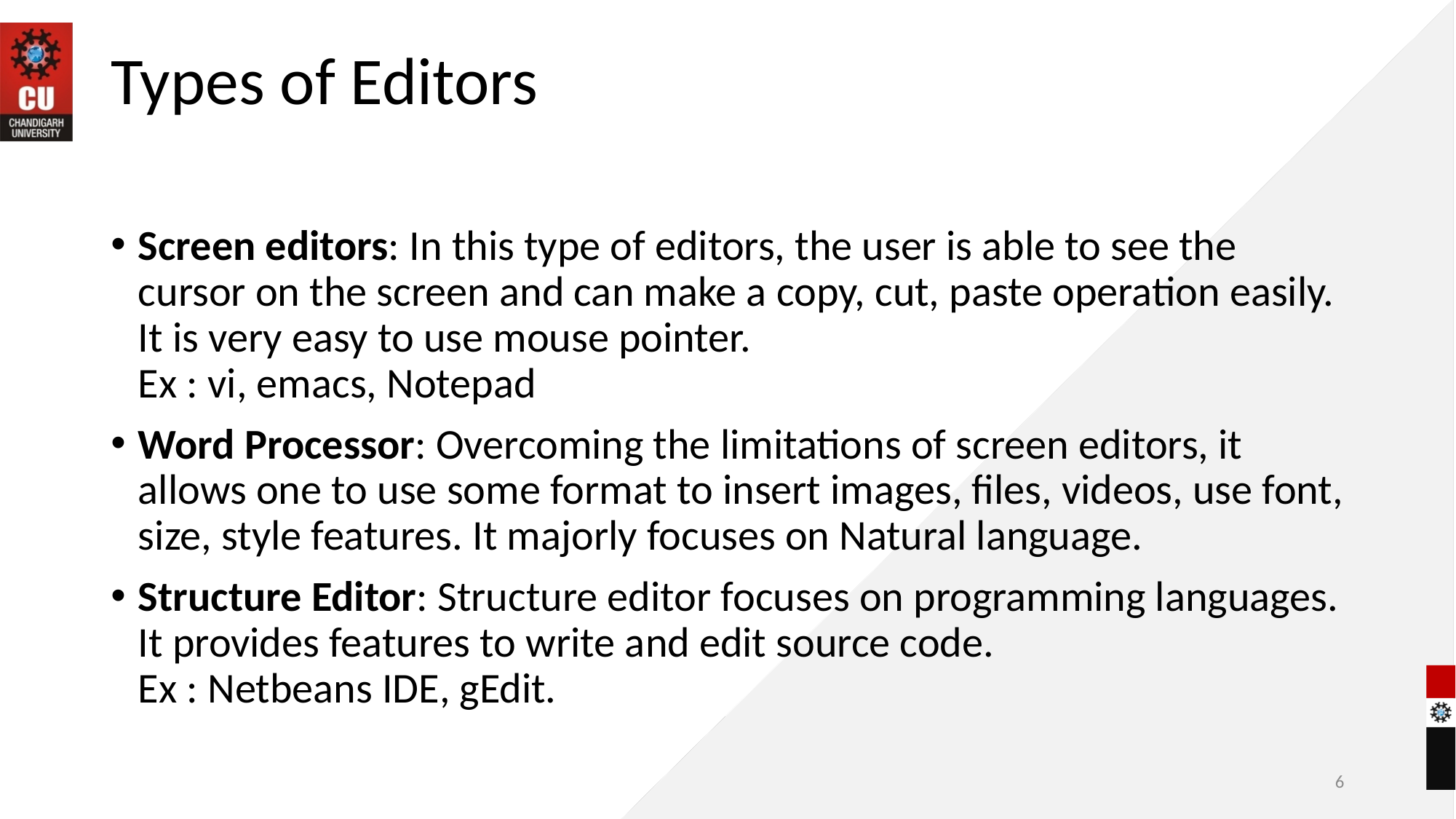

# Types of Editors
Screen editors: In this type of editors, the user is able to see the cursor on the screen and can make a copy, cut, paste operation easily. It is very easy to use mouse pointer.
Ex : vi, emacs, Notepad
Word Processor: Overcoming the limitations of screen editors, it allows one to use some format to insert images, files, videos, use font, size, style features. It majorly focuses on Natural language.
Structure Editor: Structure editor focuses on programming languages. It provides features to write and edit source code.
Ex : Netbeans IDE, gEdit.

6